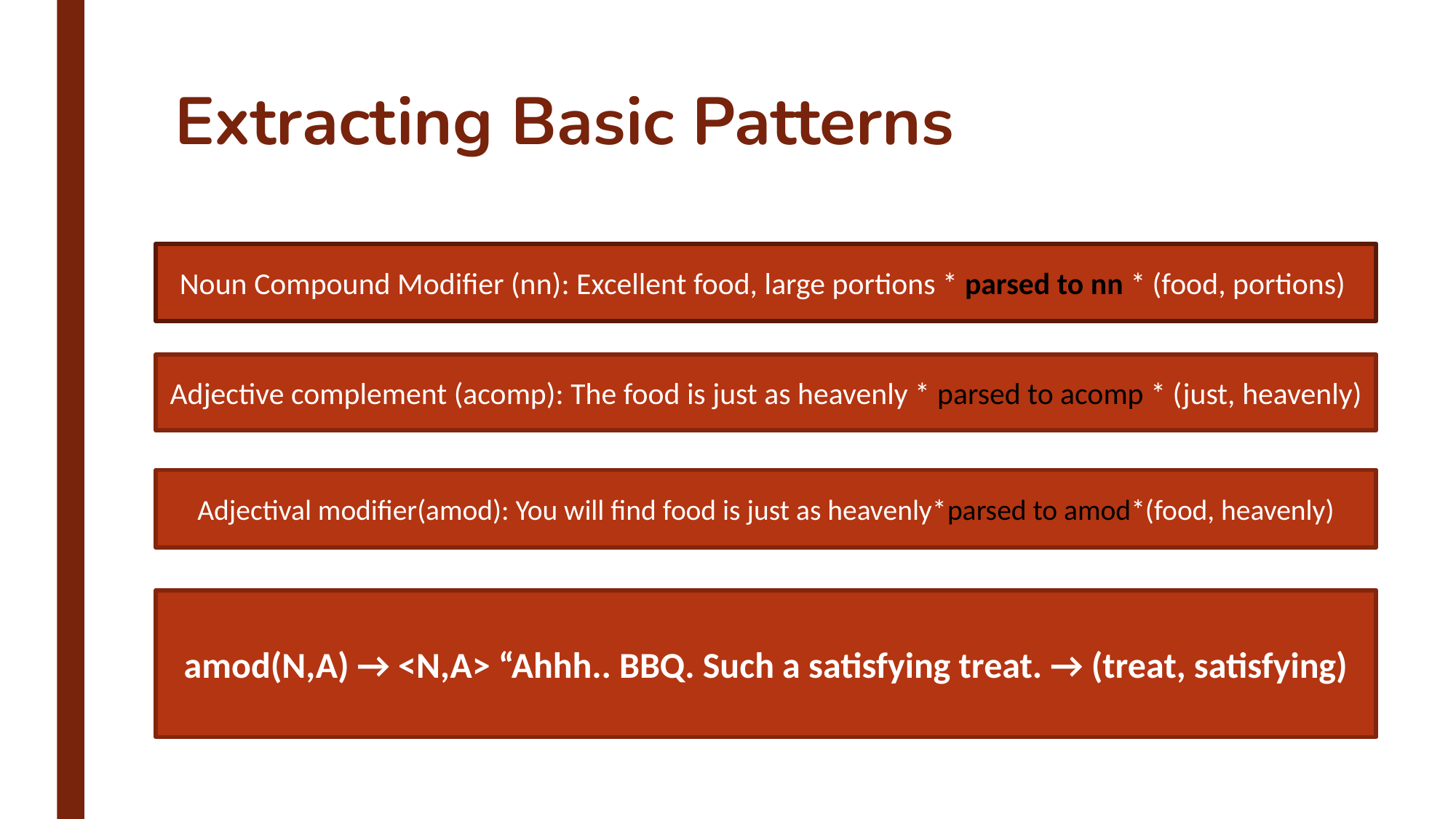

# Extracting Basic Patterns
Noun Compound Modifier (nn): Excellent food, large portions * parsed to nn * (food, portions)
Adjective complement (acomp): The food is just as heavenly * parsed to acomp * (just, heavenly)
Adjectival modifier(amod): You will find food is just as heavenly*parsed to amod*(food, heavenly)
amod(N,A) → <N,A> “Ahhh.. BBQ. Such a satisfying treat. → (treat, satisfying)